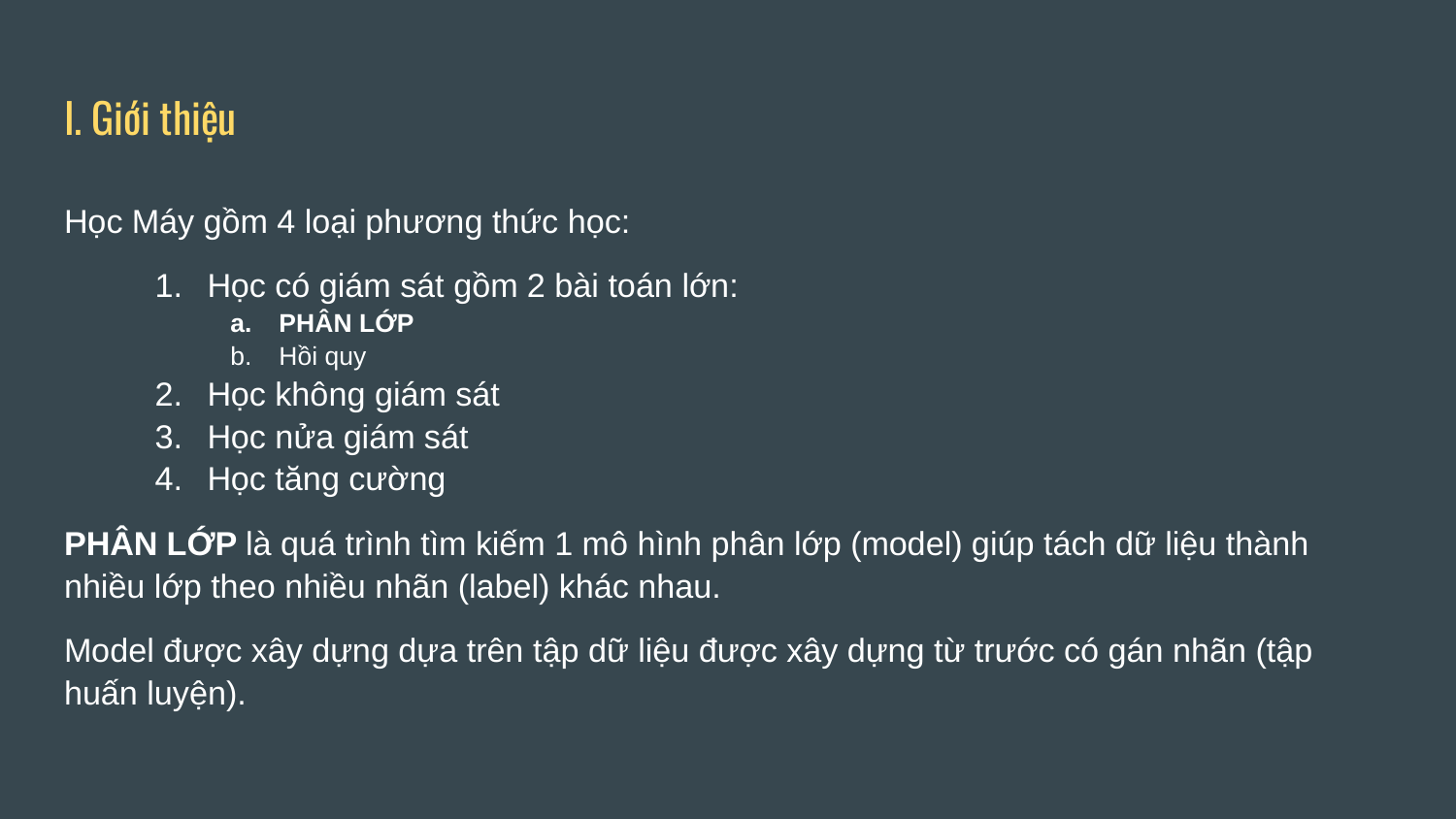

# I. Giới thiệu
Học Máy gồm 4 loại phương thức học:
Học có giám sát gồm 2 bài toán lớn:
PHÂN LỚP
Hồi quy
Học không giám sát
Học nửa giám sát
Học tăng cường
PHÂN LỚP là quá trình tìm kiếm 1 mô hình phân lớp (model) giúp tách dữ liệu thành nhiều lớp theo nhiều nhãn (label) khác nhau.
Model được xây dựng dựa trên tập dữ liệu được xây dựng từ trước có gán nhãn (tập huấn luyện).